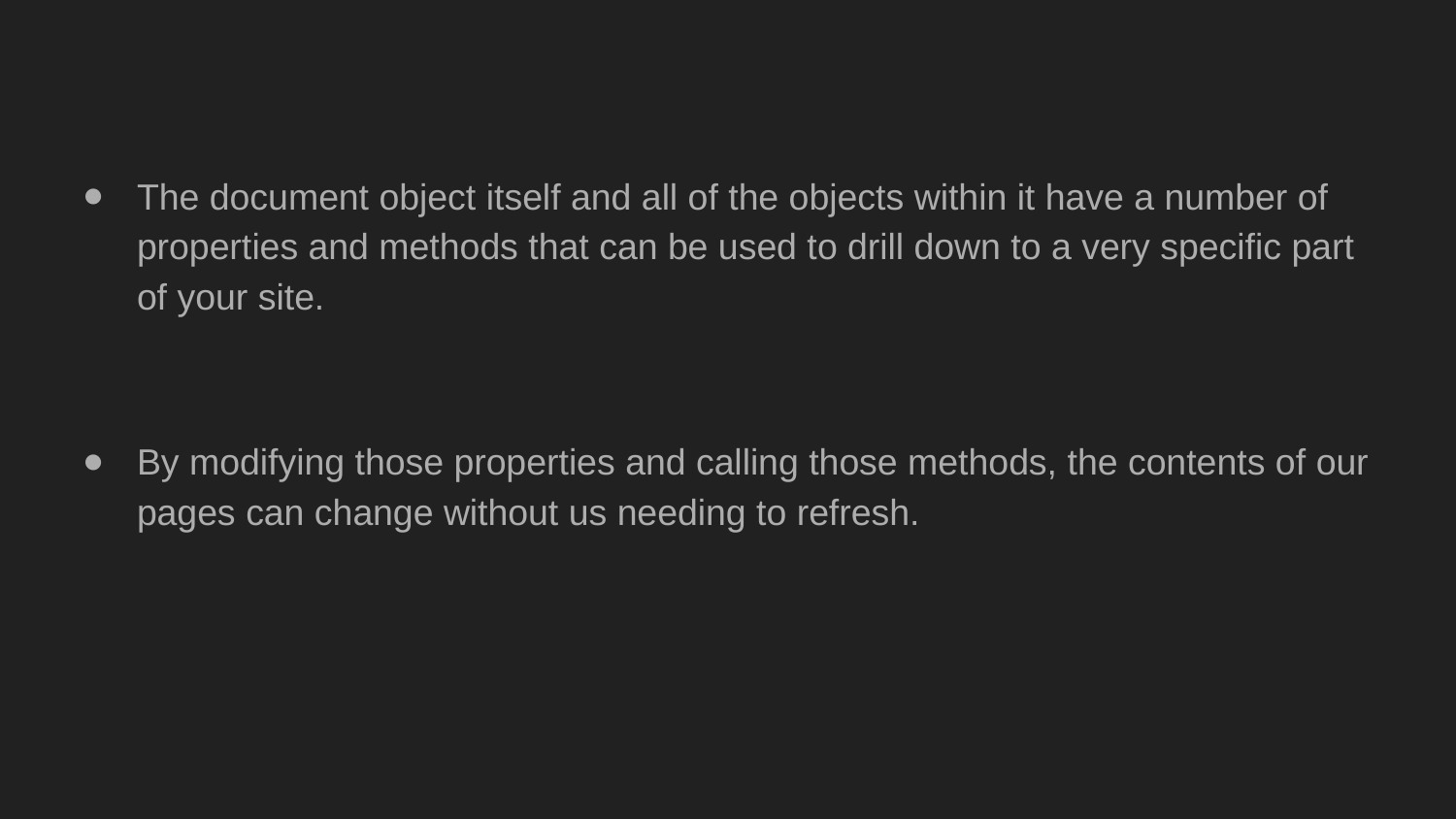

The document object itself and all of the objects within it have a number of properties and methods that can be used to drill down to a very specific part of your site.

By modifying those properties and calling those methods, the contents of our pages can change without us needing to refresh.